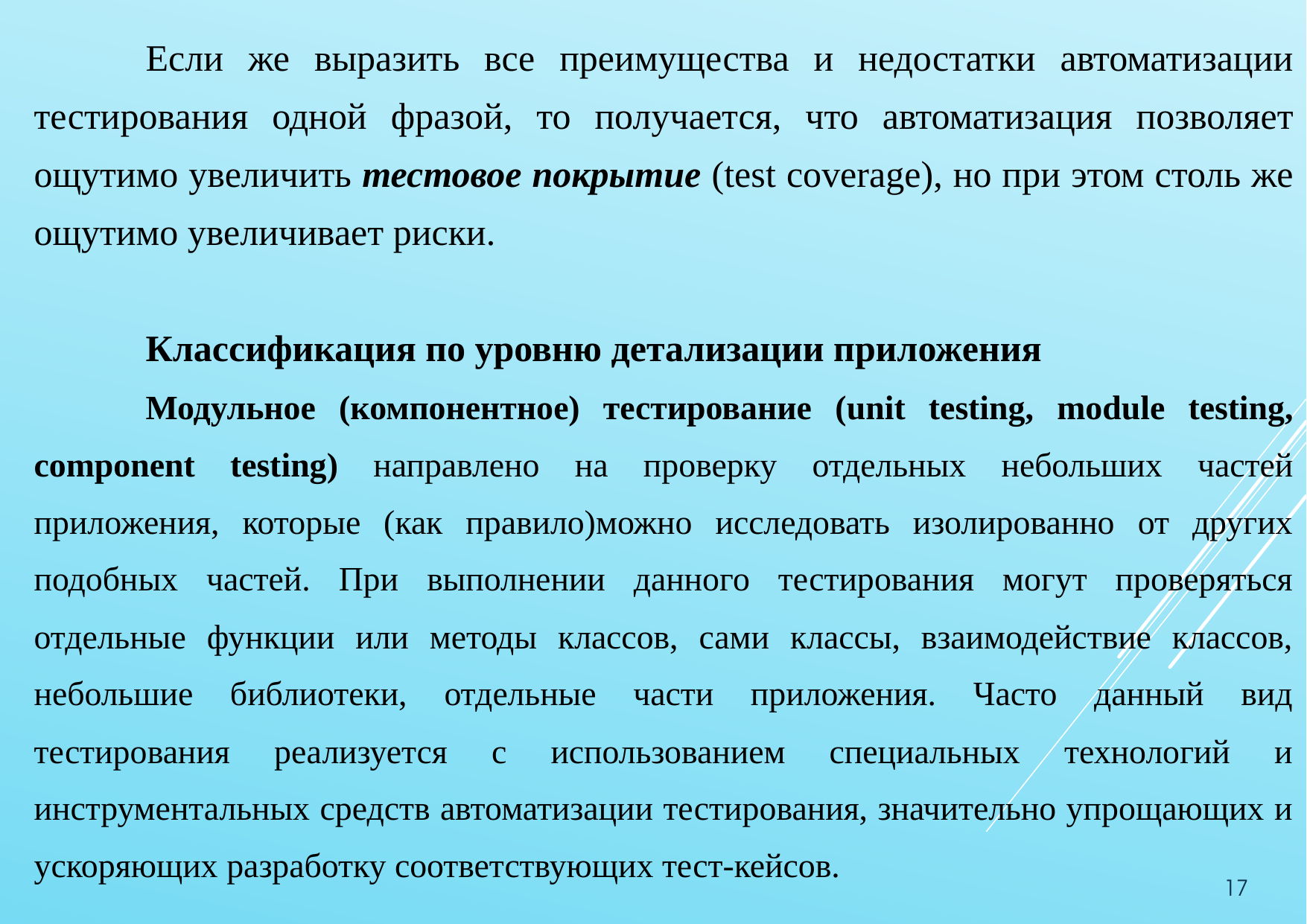

Если же выразить все преимущества и недостатки автоматизации тестирования одной фразой, то получается, что автоматизация позволяет ощутимо увеличить тестовое покрытие (test coverage), но при этом столь же ощутимо увеличивает риски.

	Классификация по уровню детализации приложения
	Модульное (компонентное) тестирование (unit testing, module testing, component testing) направлено на проверку отдельных небольших частей приложения, которые (как правило)можно исследовать изолированно от других подобных частей. При выполнении данного тестирования могут проверяться отдельные функции или методы классов, сами классы, взаимодействие классов, небольшие библиотеки, отдельные части приложения. Часто данный вид тестирования реализуется с использованием специальных технологий и инструментальных средств автоматизации тестирования, значительно упрощающих и ускоряющих разработку соответствующих тест-кейсов.

17